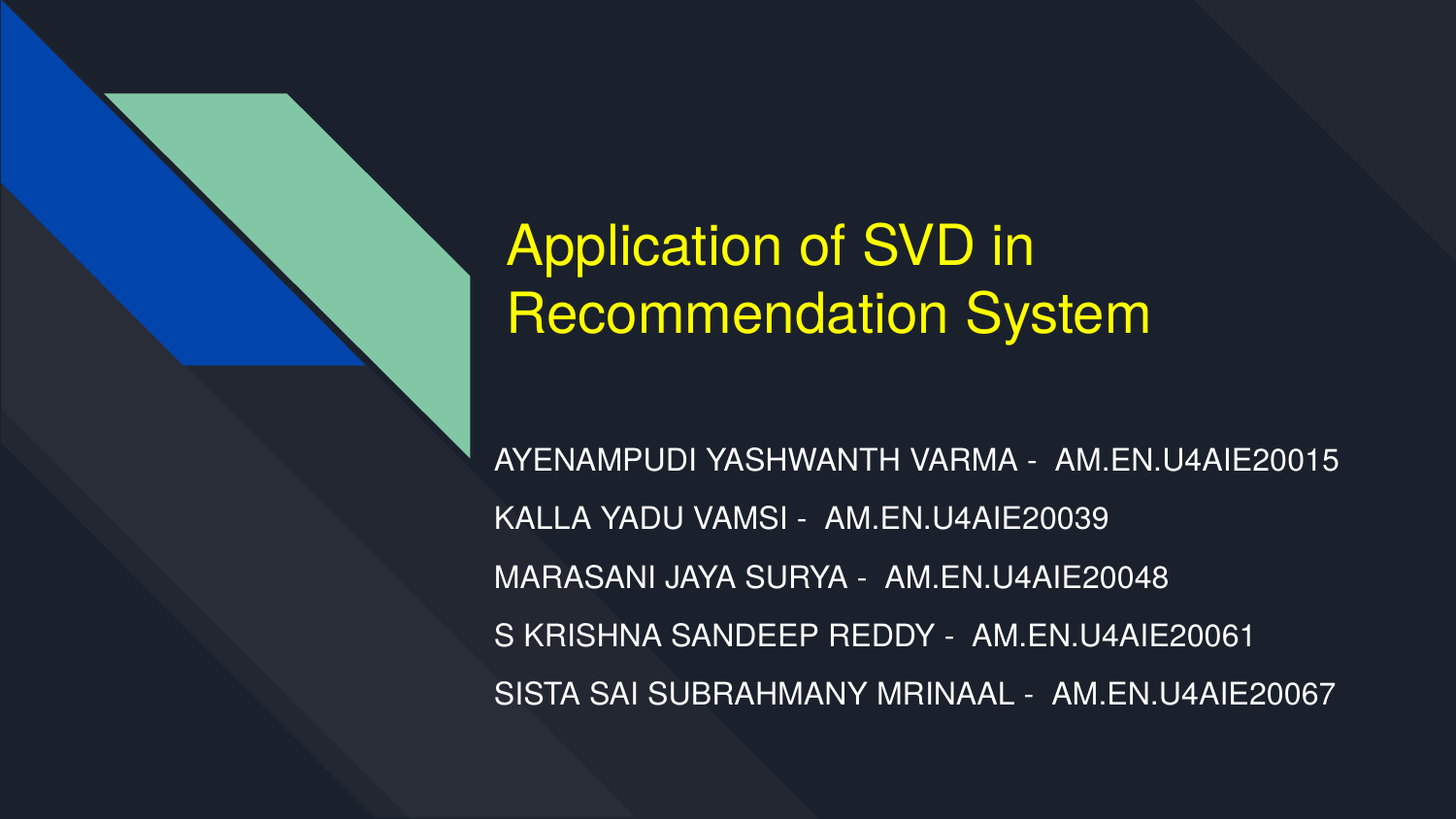

# Application of SVD in Recommendation System

AYENAMPUDI YASHWANTH VARMA -  AM.EN.U4AIE20015
KALLA YADU VAMSI -  AM.EN.U4AIE20039
MARASANI JAYA SURYA -  AM.EN.U4AIE20048
S KRISHNA SANDEEP REDDY -  AM.EN.U4AIE20061
SISTA SAI SUBRAHMANY MRINAAL -  AM.EN.U4AIE20067